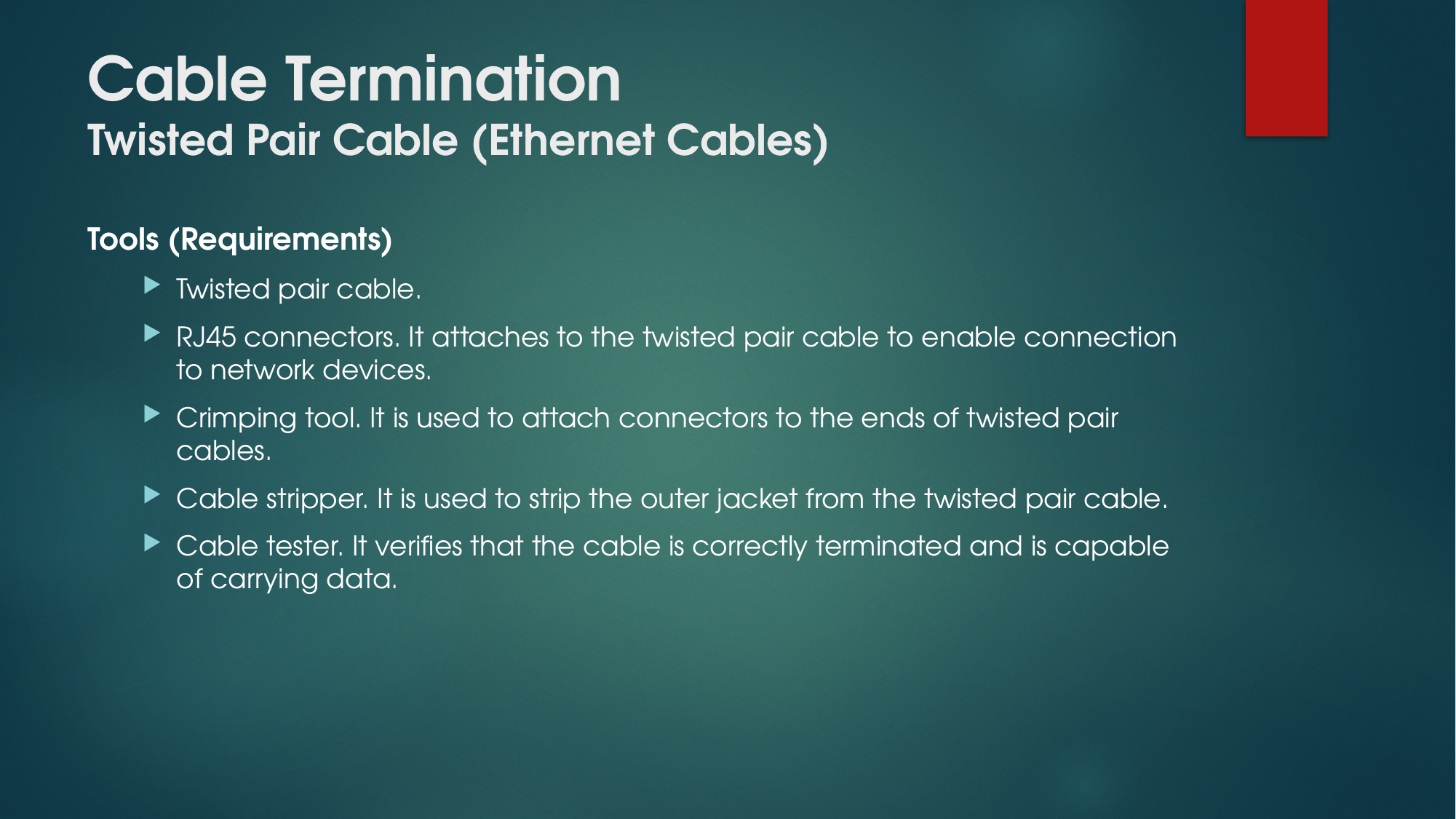

# Cable Termination Twisted Pair Cable (Ethernet Cables)
Tools (Requirements)
Twisted pair cable.
RJ45 connectors. It attaches to the twisted pair cable to enable connection to network devices.
Crimping tool. It is used to attach connectors to the ends of twisted pair cables.
Cable stripper. It is used to strip the outer jacket from the twisted pair cable.
Cable tester. It verifies that the cable is correctly terminated and is capable of carrying data.